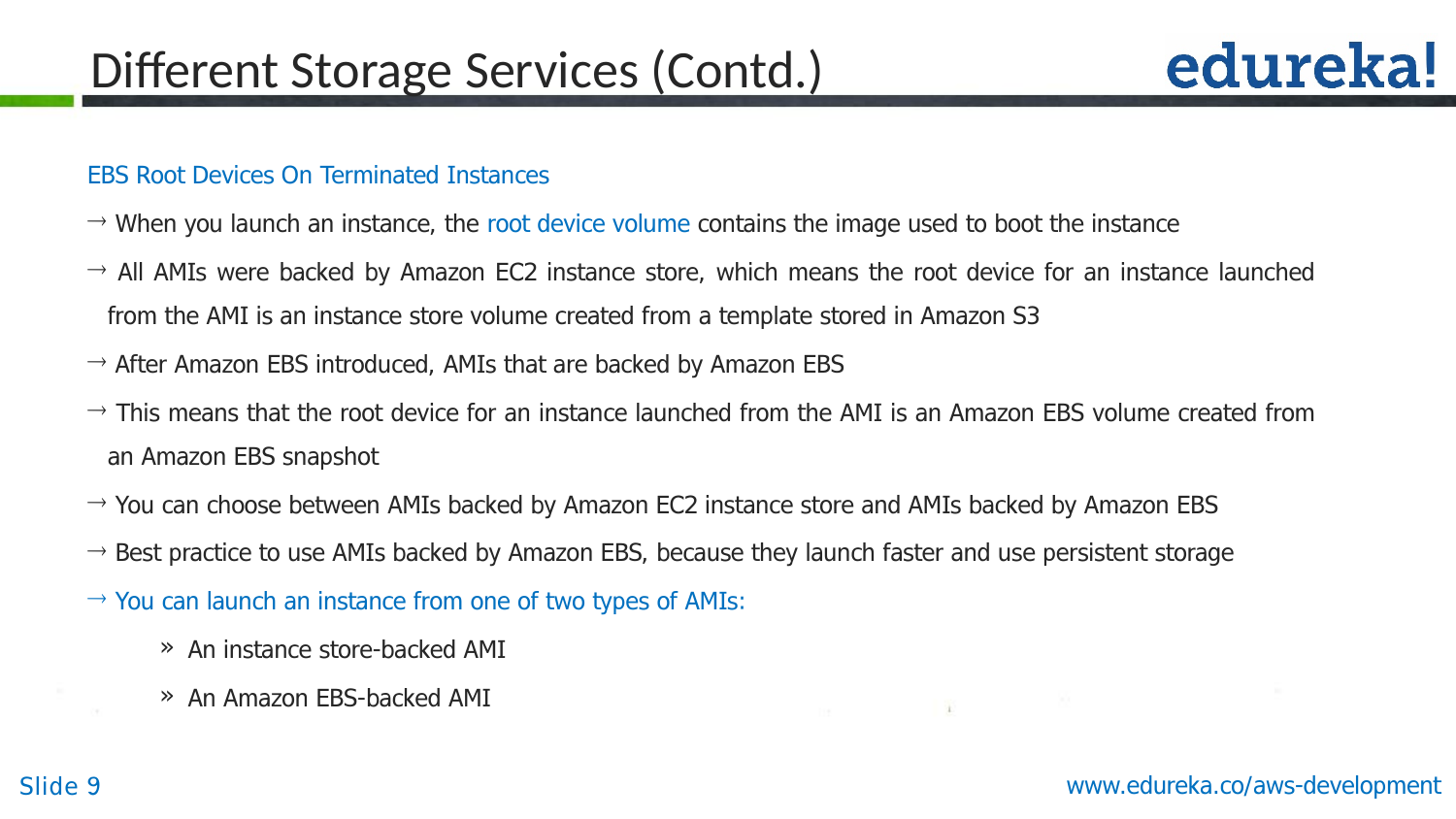

# Different Storage Services (Contd.)
EBS Root Devices On Terminated Instances
 When you launch an instance, the root device volume contains the image used to boot the instance
 All AMIs were backed by Amazon EC2 instance store, which means the root device for an instance launched from the AMI is an instance store volume created from a template stored in Amazon S3
 After Amazon EBS introduced, AMIs that are backed by Amazon EBS
 This means that the root device for an instance launched from the AMI is an Amazon EBS volume created from an Amazon EBS snapshot
 You can choose between AMIs backed by Amazon EC2 instance store and AMIs backed by Amazon EBS
 Best practice to use AMIs backed by Amazon EBS, because they launch faster and use persistent storage
 You can launch an instance from one of two types of AMIs:
 An instance store-backed AMI
 An Amazon EBS-backed AMI